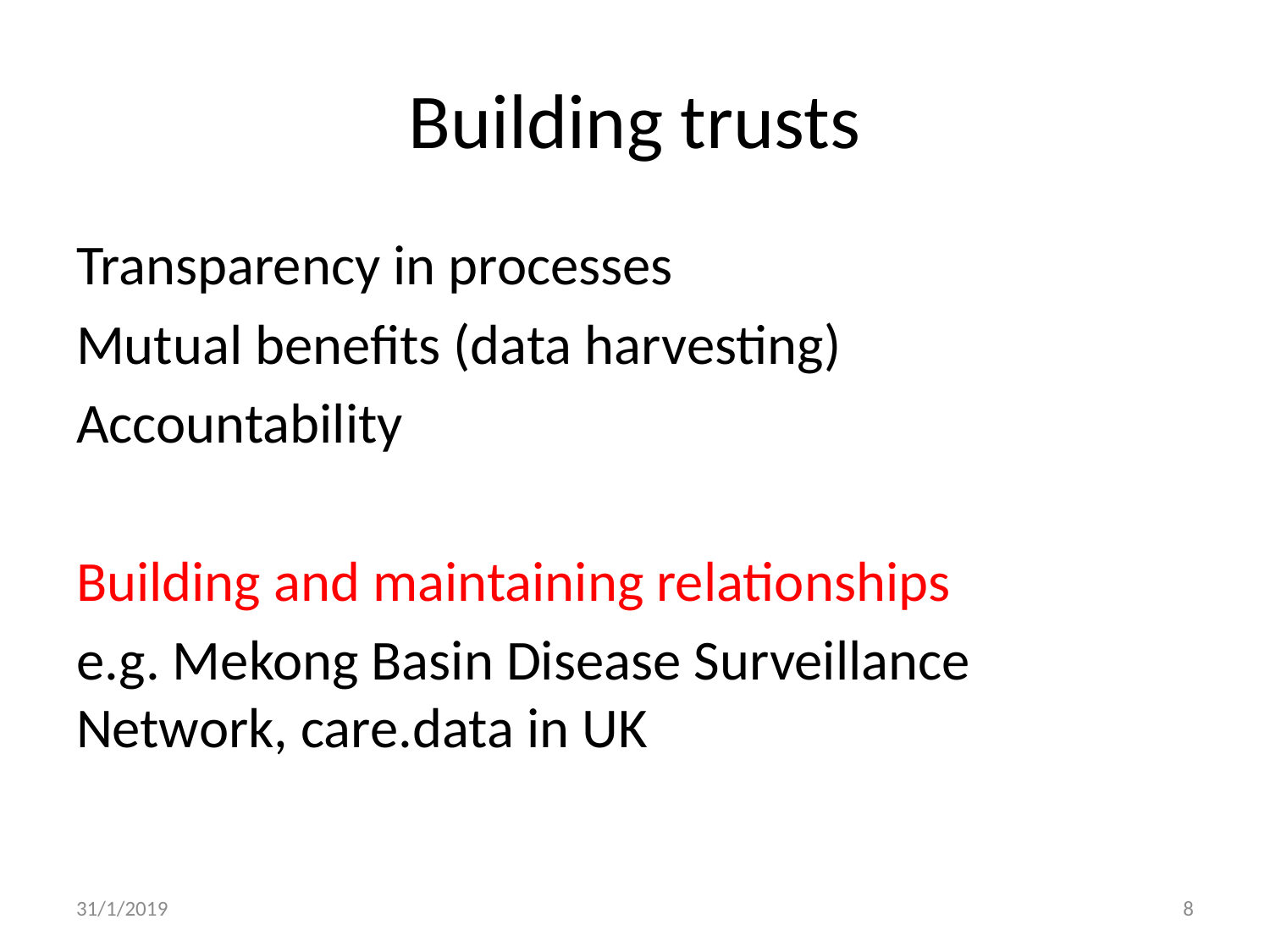

# Building trusts
Transparency in processes
Mutual benefits (data harvesting)
Accountability

Building and maintaining relationships
e.g. Mekong Basin Disease Surveillance Network, care.data in UK
31/1/2019
8